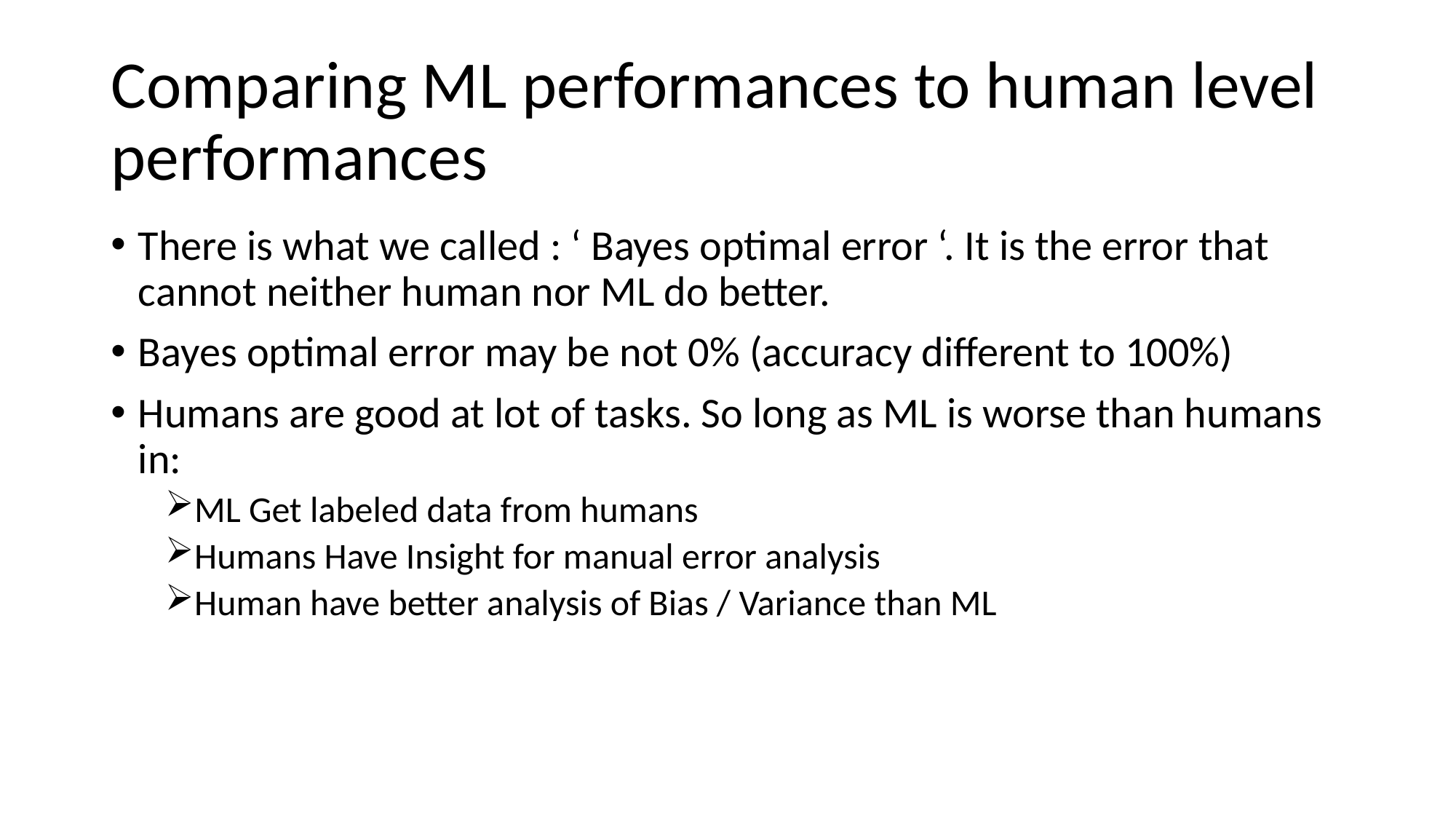

# Comparing ML performances to human level performances
There is what we called : ‘ Bayes optimal error ‘. It is the error that cannot neither human nor ML do better.
Bayes optimal error may be not 0% (accuracy different to 100%)
Humans are good at lot of tasks. So long as ML is worse than humans in:
ML Get labeled data from humans
Humans Have Insight for manual error analysis
Human have better analysis of Bias / Variance than ML